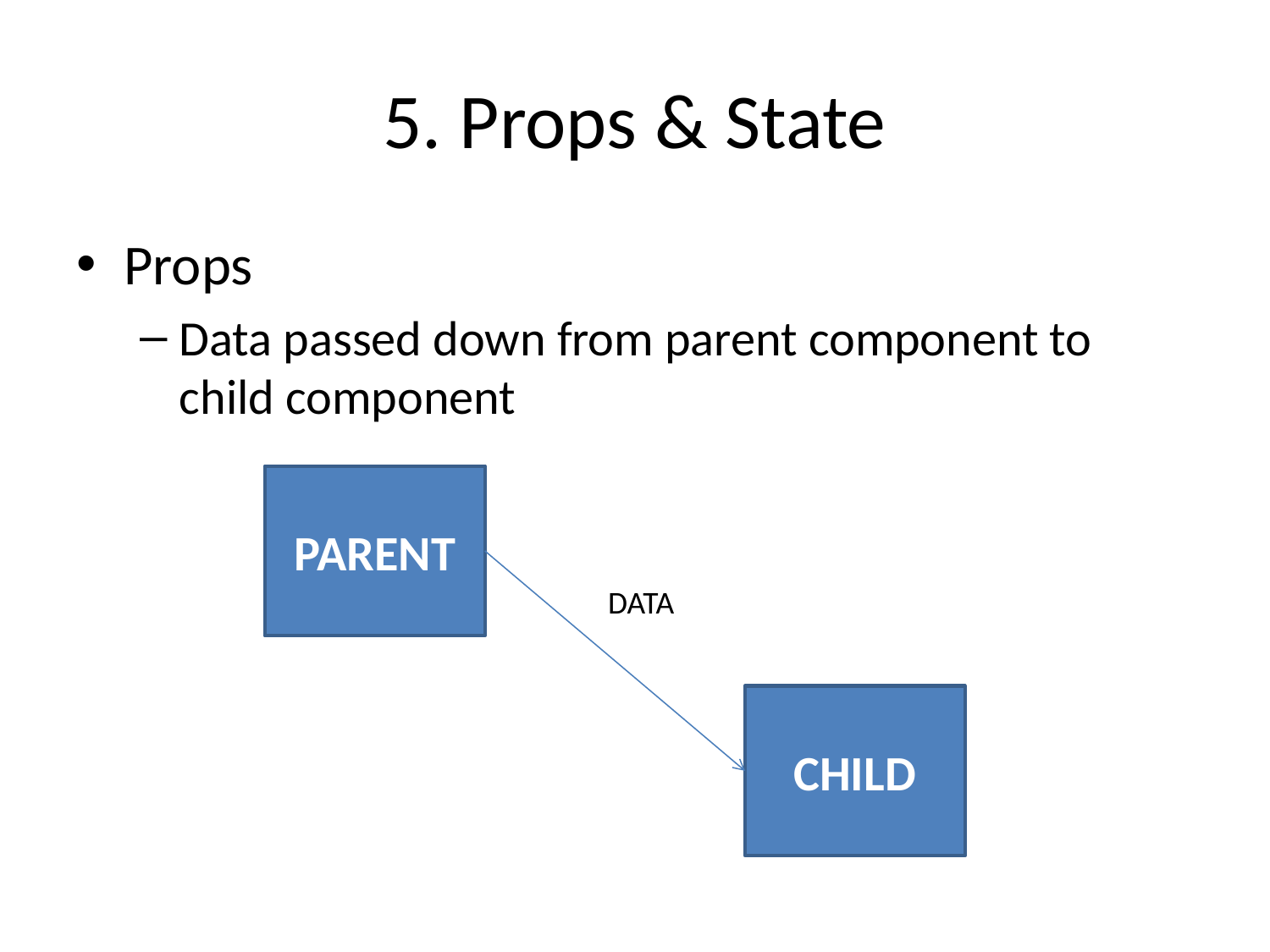

# 5. Props & State
Props
Data passed down from parent component to child component
PARENT
DATA
CHILD